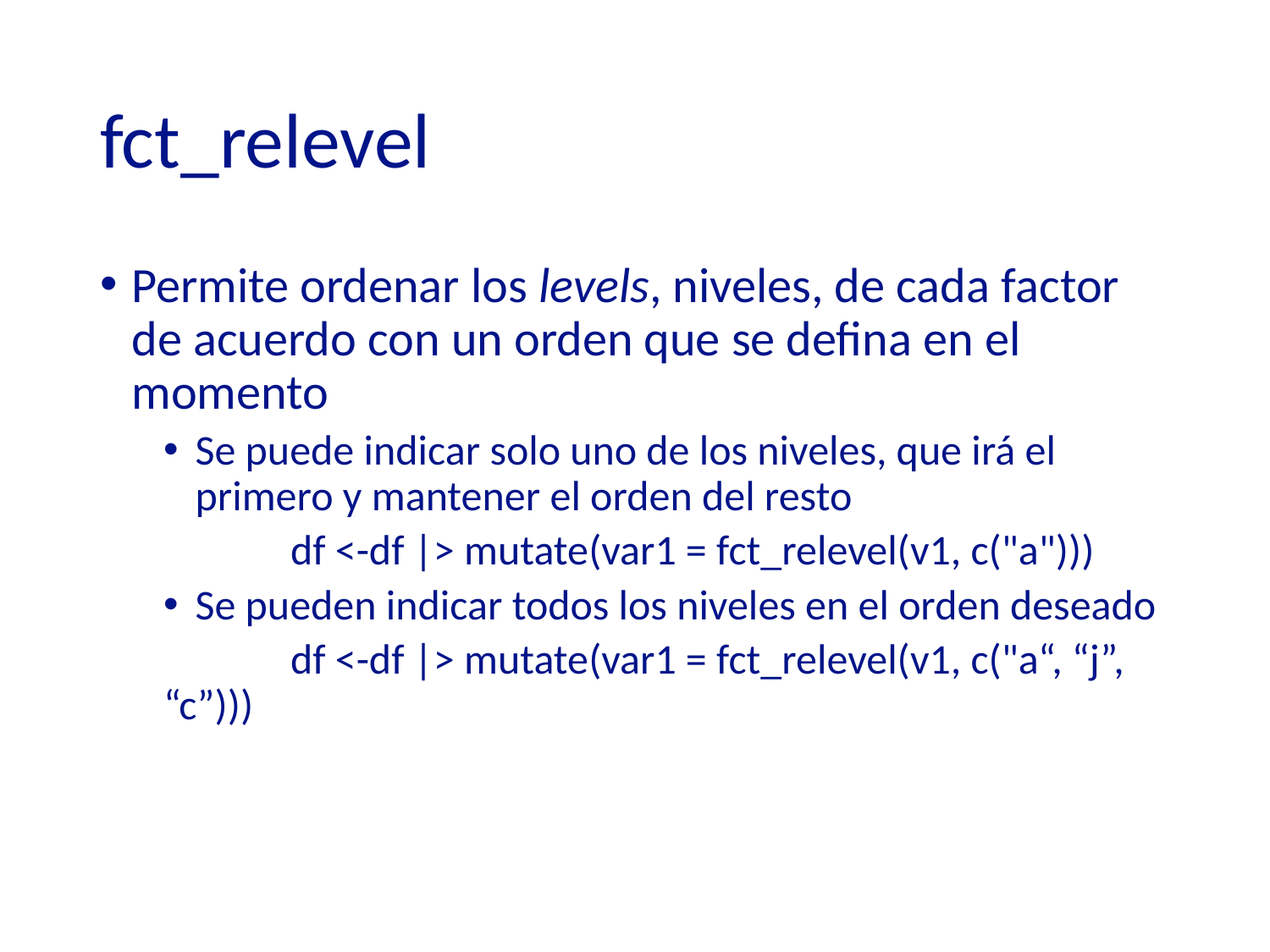

# fct_relevel
Permite ordenar los levels, niveles, de cada factor de acuerdo con un orden que se defina en el momento
Se puede indicar solo uno de los niveles, que irá el primero y mantener el orden del resto
	df <-df |> mutate(var1 = fct_relevel(v1, c("a")))
Se pueden indicar todos los niveles en el orden deseado
	df <-df |> mutate(var1 = fct_relevel(v1, c("a“, “j”, “c”)))